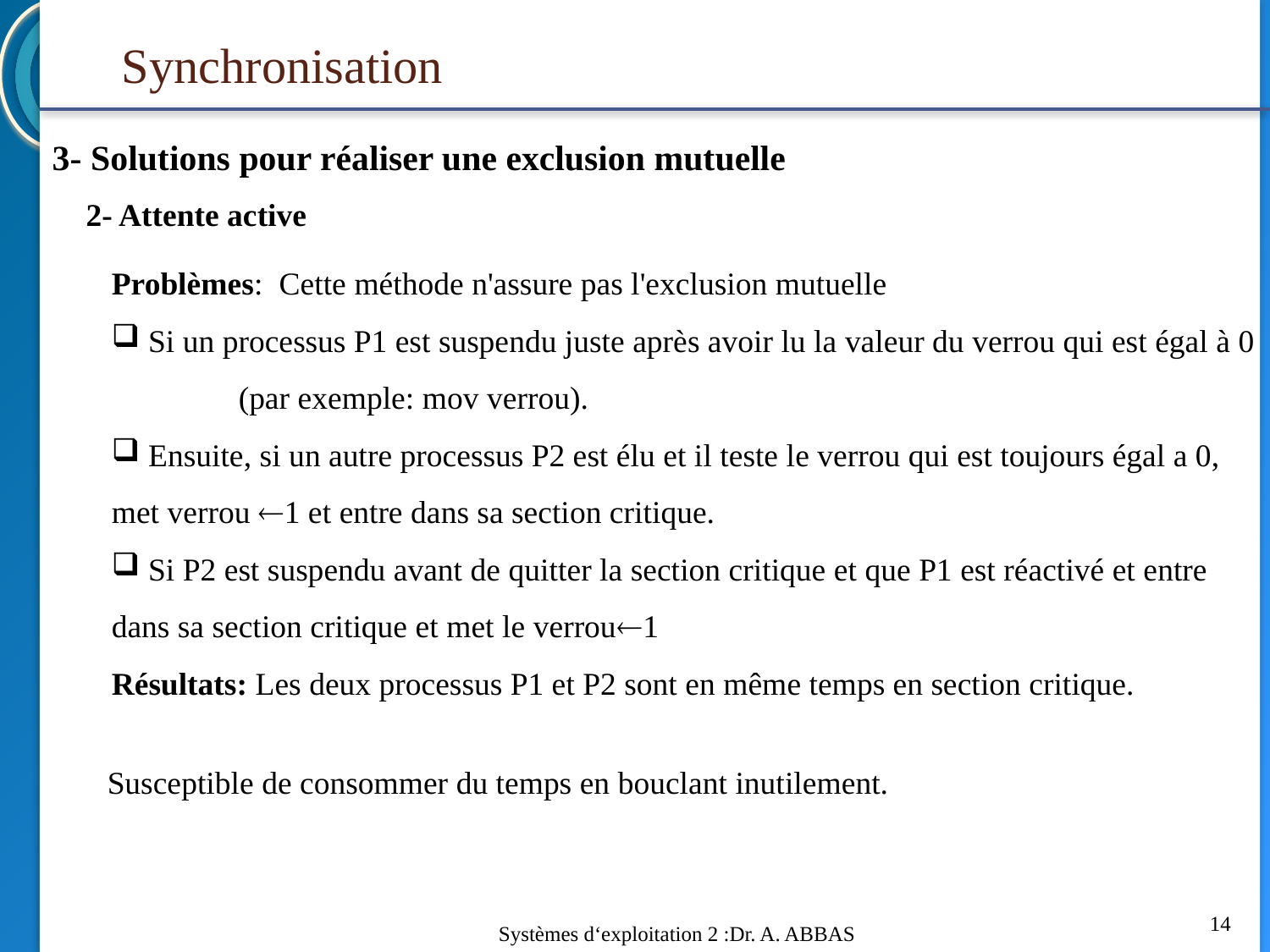

Synchronisation
3- Solutions pour réaliser une exclusion mutuelle
2- Attente active
Problèmes:  Cette méthode n'assure pas l'exclusion mutuelle
 Si un processus P1 est suspendu juste après avoir lu la valeur du verrou qui est égal à 0 	(par exemple: mov verrou).
 Ensuite, si un autre processus P2 est élu et il teste le verrou qui est toujours égal a 0,  	met verrou ←1 et entre dans sa section critique.
 Si P2 est suspendu avant de quitter la section critique et que P1 est réactivé et entre 	dans sa section critique et met le verrou←1
Résultats: Les deux processus P1 et P2 sont en même temps en section critique.
Susceptible de consommer du temps en bouclant inutilement.
14
Systèmes d‘exploitation 2 :Dr. A. ABBAS